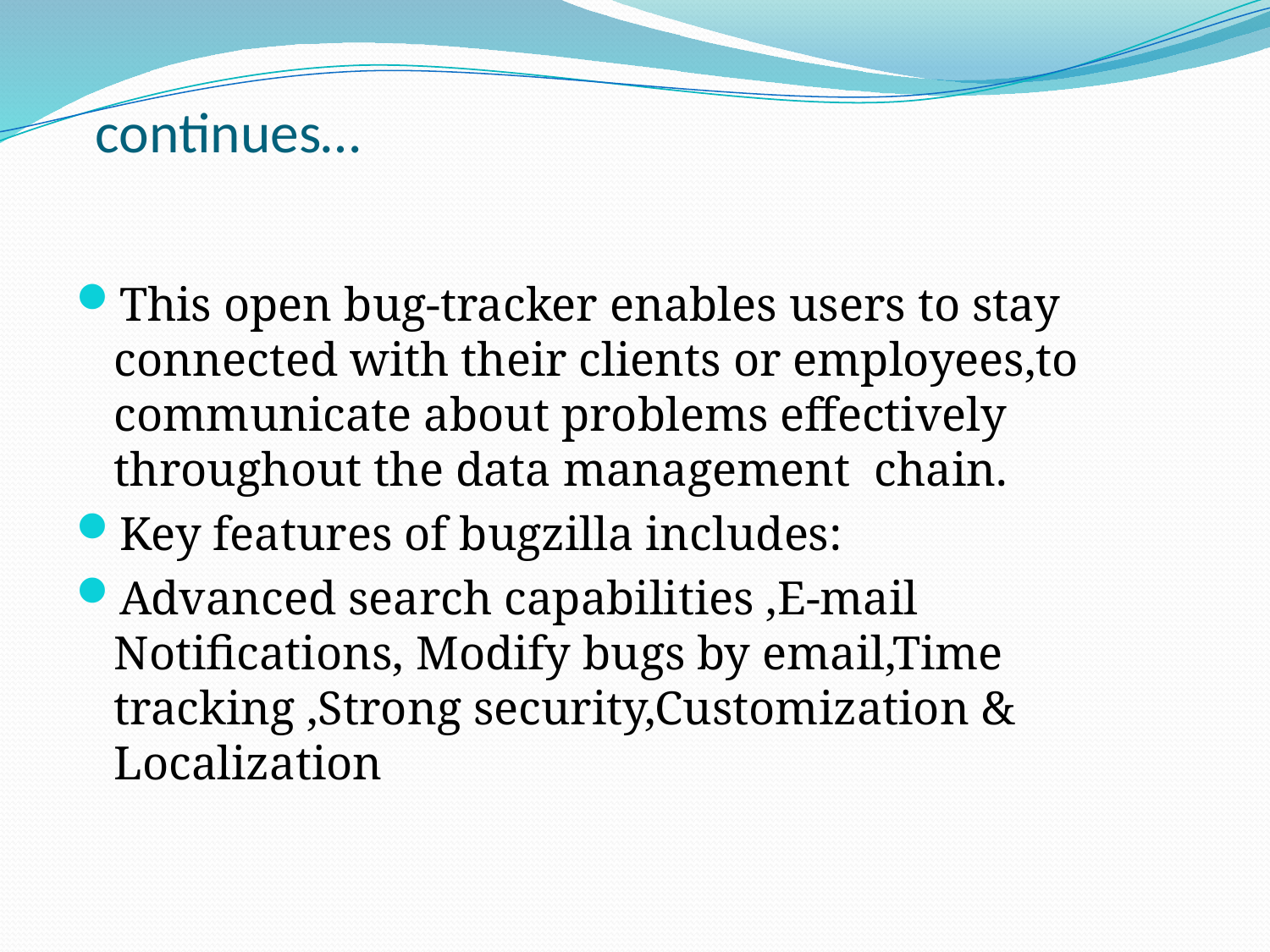

# continues…
This open bug-tracker enables users to stay connected with their clients or employees,to communicate about problems effectively throughout the data management  chain.
Key features of bugzilla includes:
Advanced search capabilities ,E-mail Notifications, Modify bugs by email,Time tracking ,Strong security,Customization & Localization